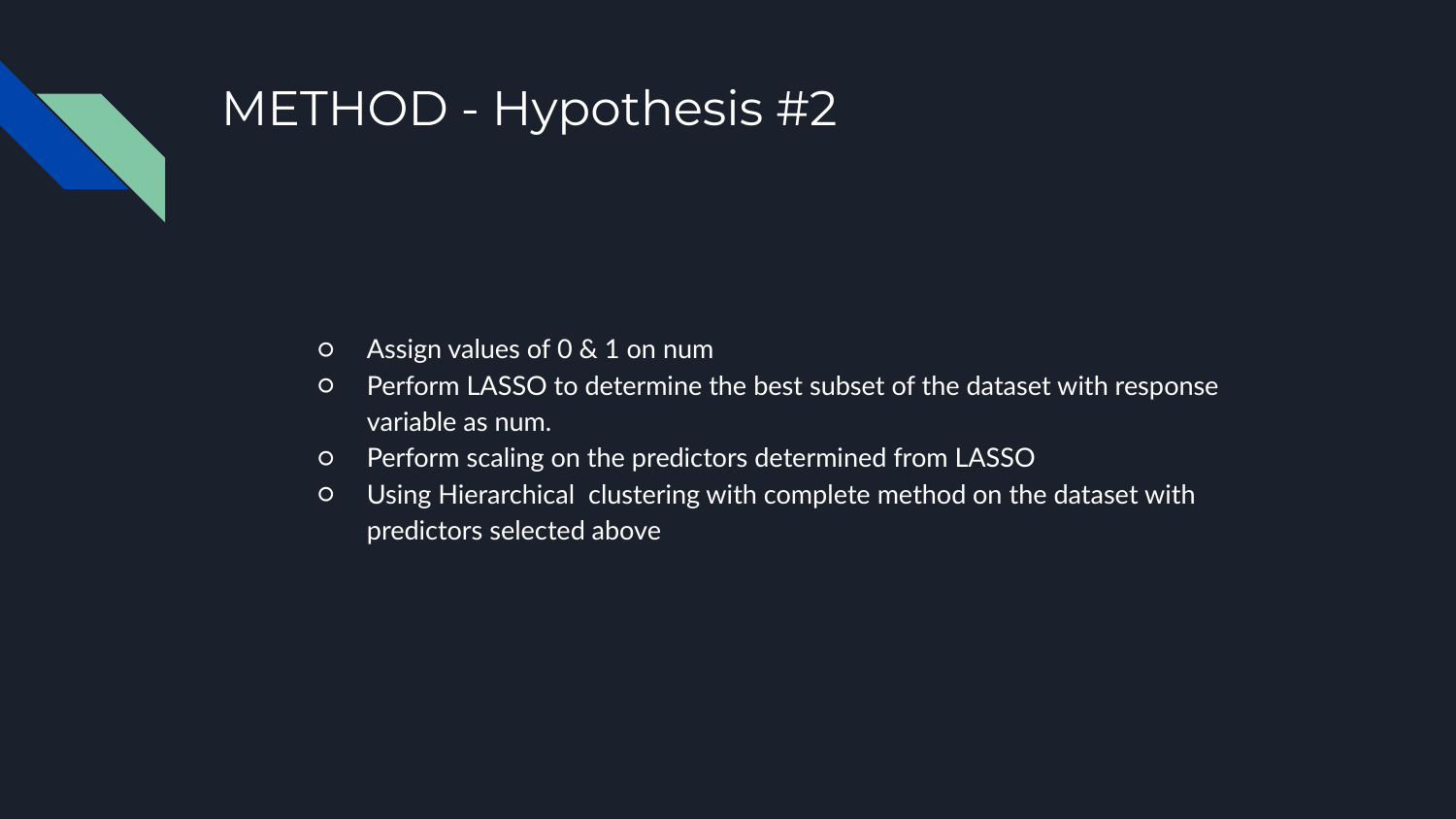

# METHOD - Hypothesis #2

Assign values of 0 & 1 on num
Perform LASSO to determine the best subset of the dataset with response variable as num.
Perform scaling on the predictors determined from LASSO
Using Hierarchical  clustering with complete method on the dataset with predictors selected above